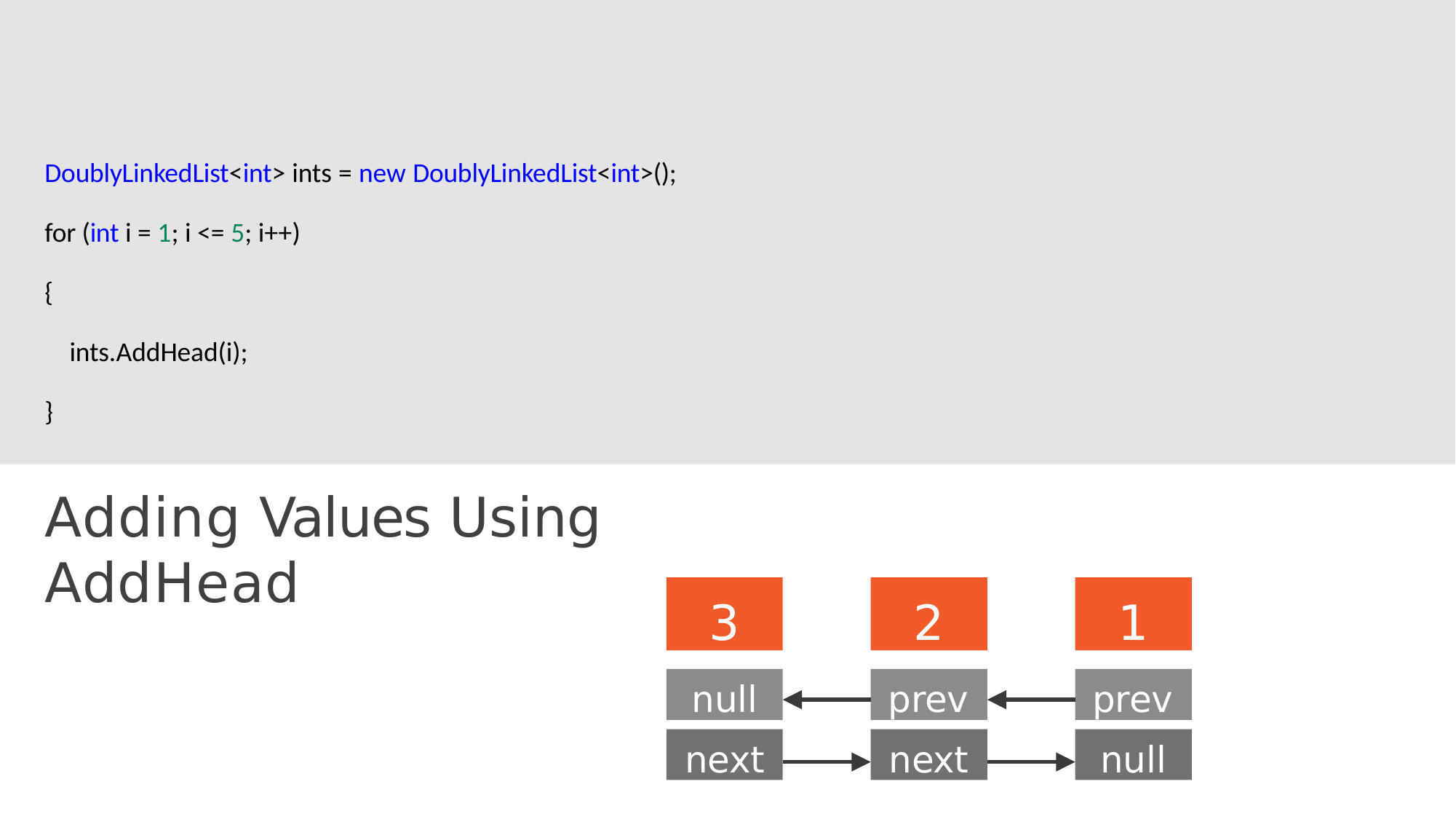

DoublyLinkedList<int> ints = new DoublyLinkedList<int>();

for (int i = 1; i <= 5; i++)

{

ints.AddHead(i);

}
Adding Values Using AddHead
3
2
1
null
prev
prev

next
next
null

22